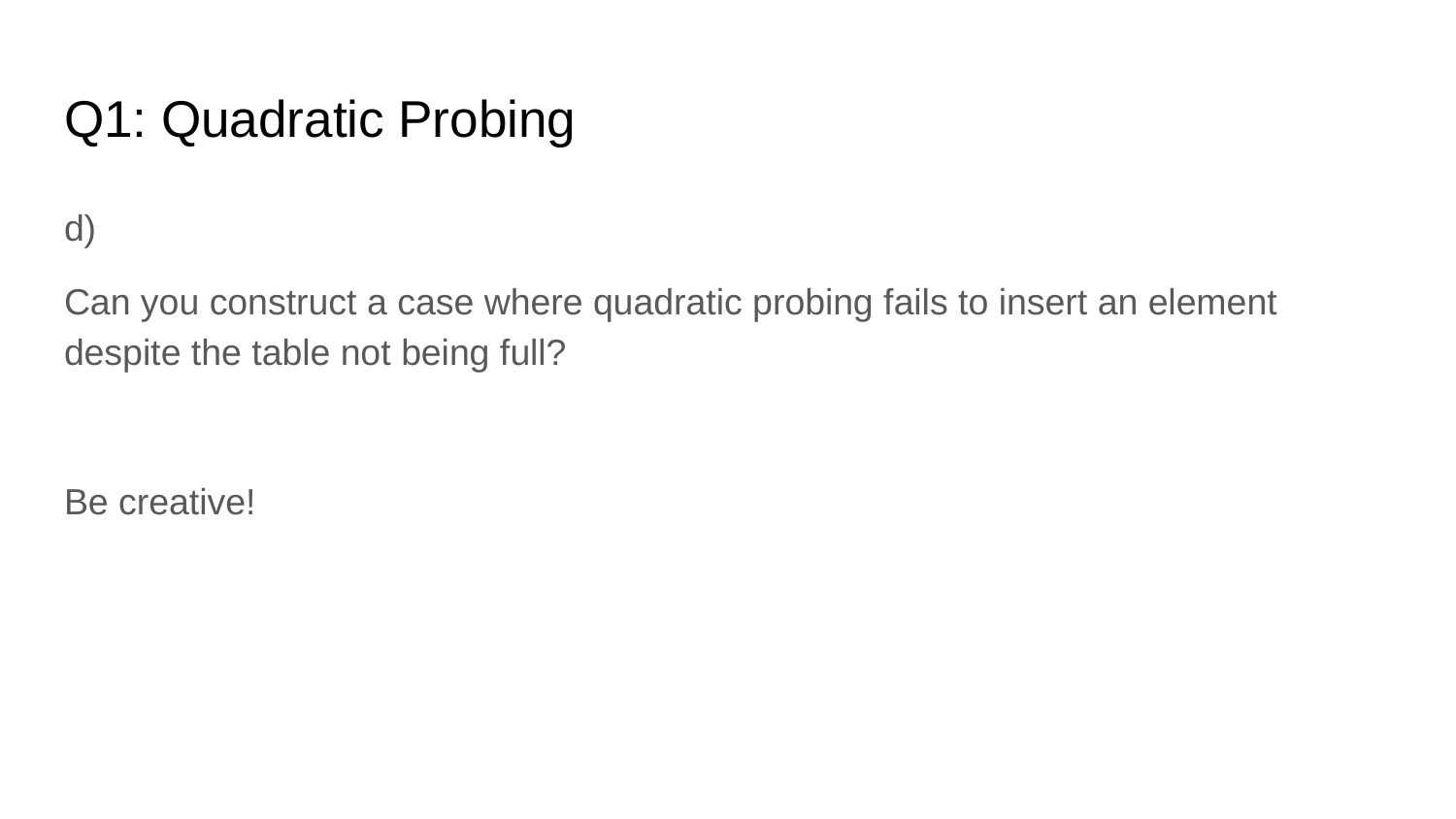

# Q1: Quadratic Probing
d)
Can you construct a case where quadratic probing fails to insert an element despite the table not being full?

Be creative!